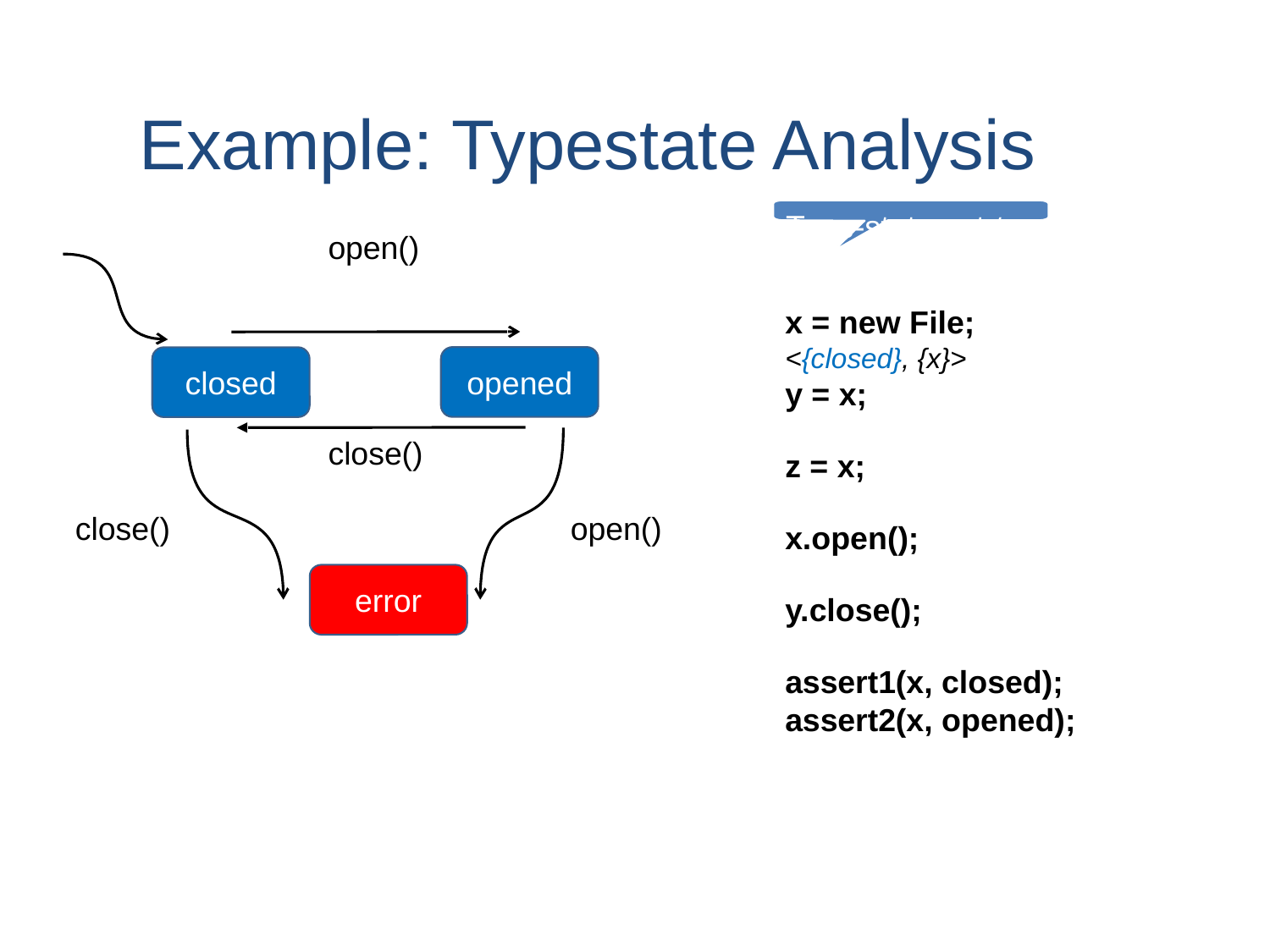

# Example: Typestate Analysis
Type-state set ts
open()
opened
closed
close()
close()
open()
error
x = new File;
<{closed}, {x}>
y = x;

z = x;

x.open();

y.close();

assert1(x, closed);
assert2(x, opened);